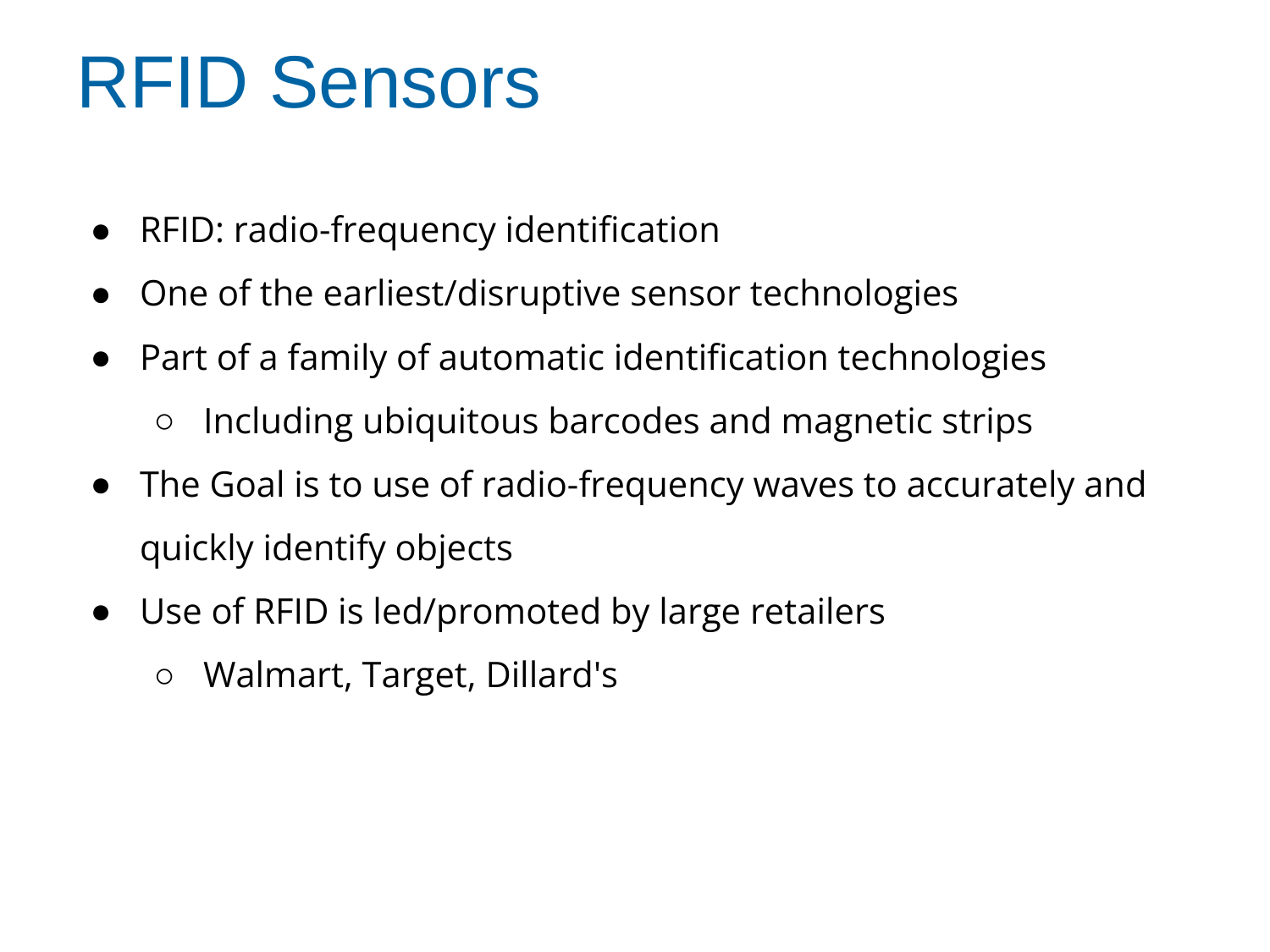

# RFID Sensors
RFID: radio-frequency identification
One of the earliest/disruptive sensor technologies
Part of a family of automatic identification technologies
Including ubiquitous barcodes and magnetic strips
The Goal is to use of radio-frequency waves to accurately and quickly identify objects
Use of RFID is led/promoted by large retailers
Walmart, Target, Dillard's